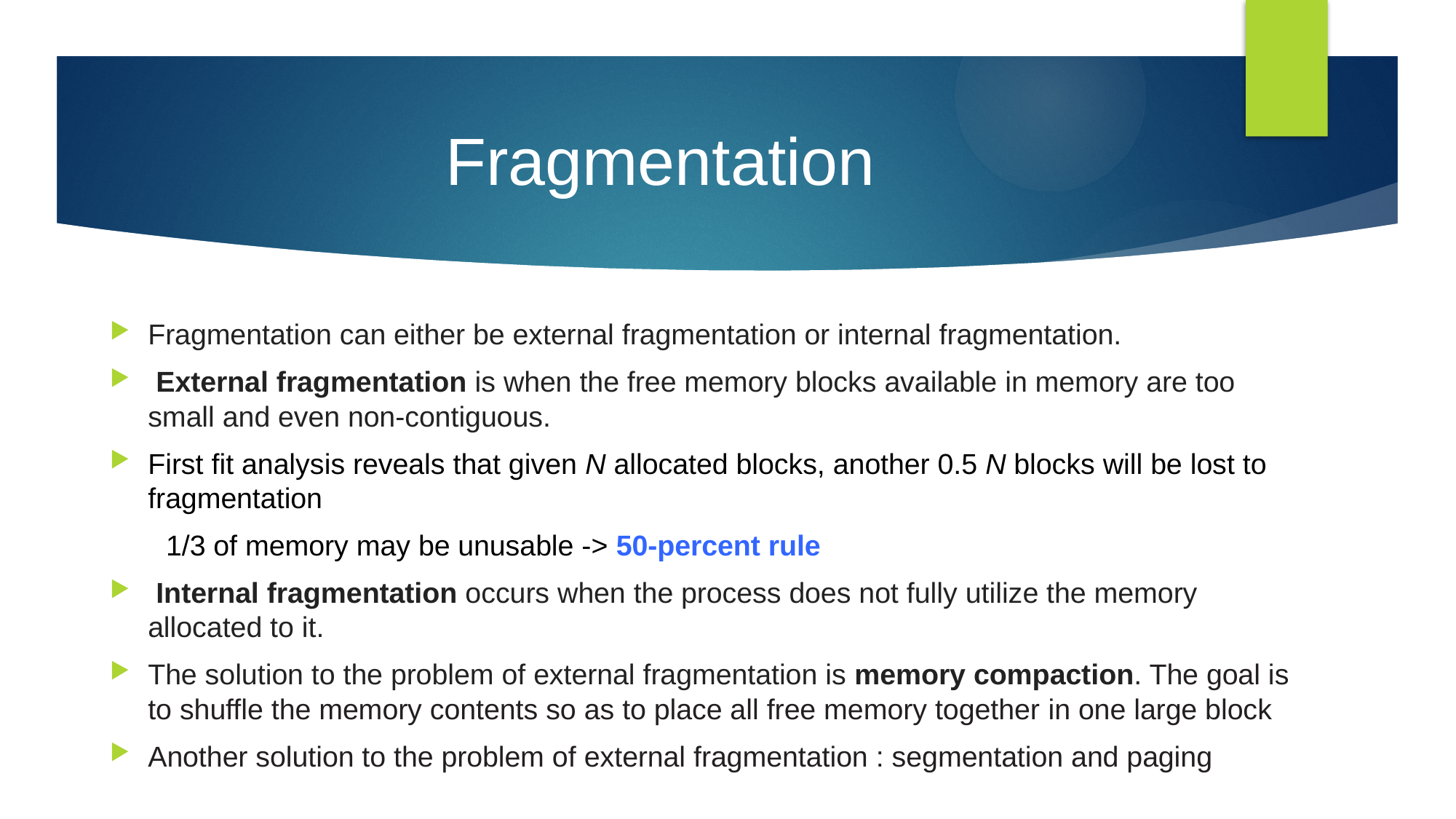

# Fragmentation
Fragmentation can either be external fragmentation or internal fragmentation.
 External fragmentation is when the free memory blocks available in memory are too small and even non-contiguous.
First fit analysis reveals that given N allocated blocks, another 0.5 N blocks will be lost to fragmentation
       1/3 of memory may be unusable -> 50-percent rule
 Internal fragmentation occurs when the process does not fully utilize the memory allocated to it.
The solution to the problem of external fragmentation is memory compaction. The goal is to shuffle the memory contents so as to place all free memory together in one large block
Another solution to the problem of external fragmentation : segmentation and paging